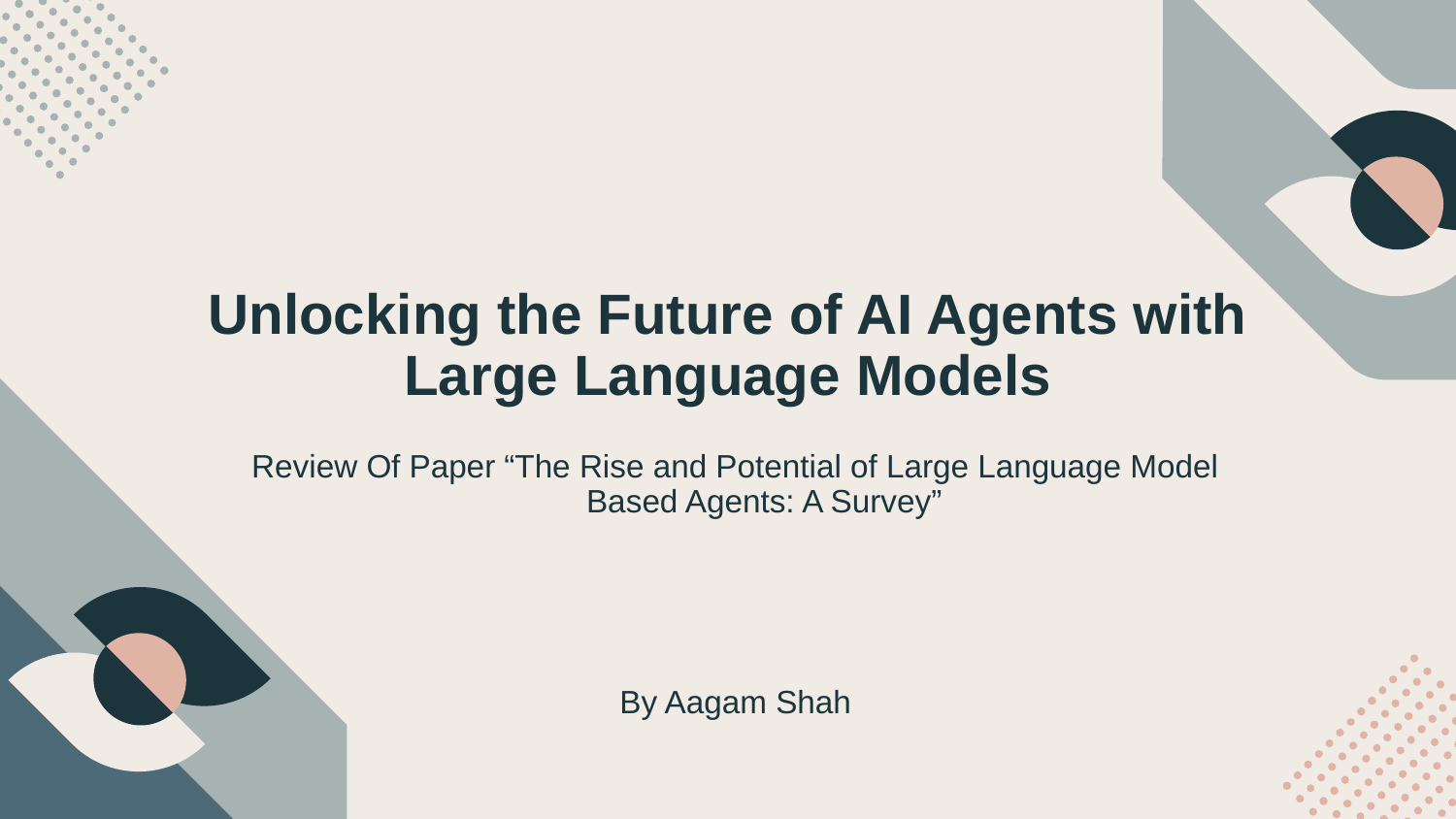

# Unlocking the Future of AI Agents with Large Language Models

Review Of Paper “The Rise and Potential of Large Language Model Based Agents: A Survey”

By Aagam Shah